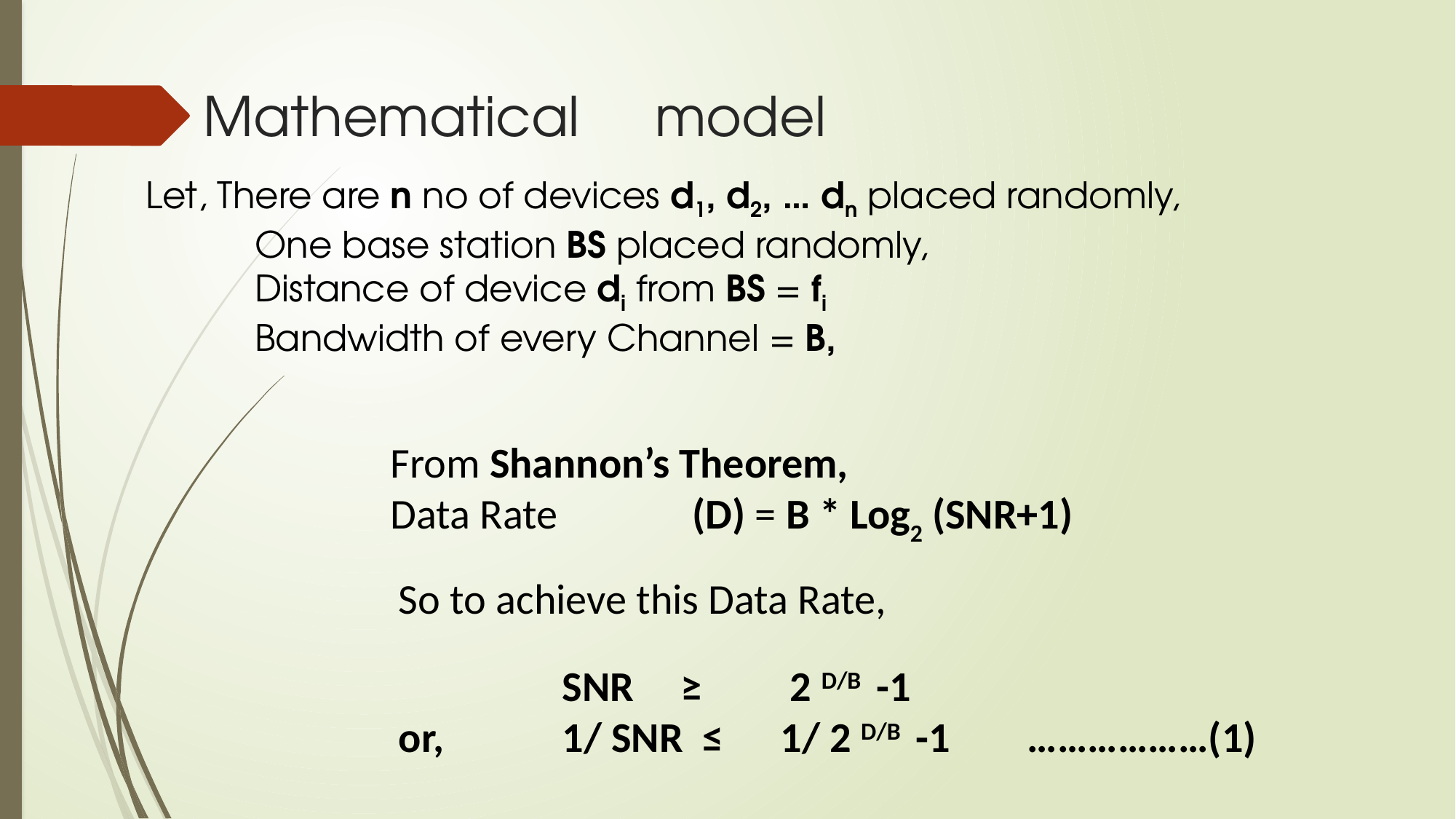

# Mathematical	 model
Let, There are n no of devices d1, d2, … dn placed randomly,
	One base station BS placed randomly,
	Distance of device di from BS = fi
	Bandwidth of every Channel = B,

From Shannon’s Theorem,
Data Rate	   (D) = B * Log2 (SNR+1)
So to achieve this Data Rate,

		SNR	 ≥ 	 2 D/B  -1
or, 	1/ SNR  ≤  	1/ 2 D/B  -1        ………………(1)